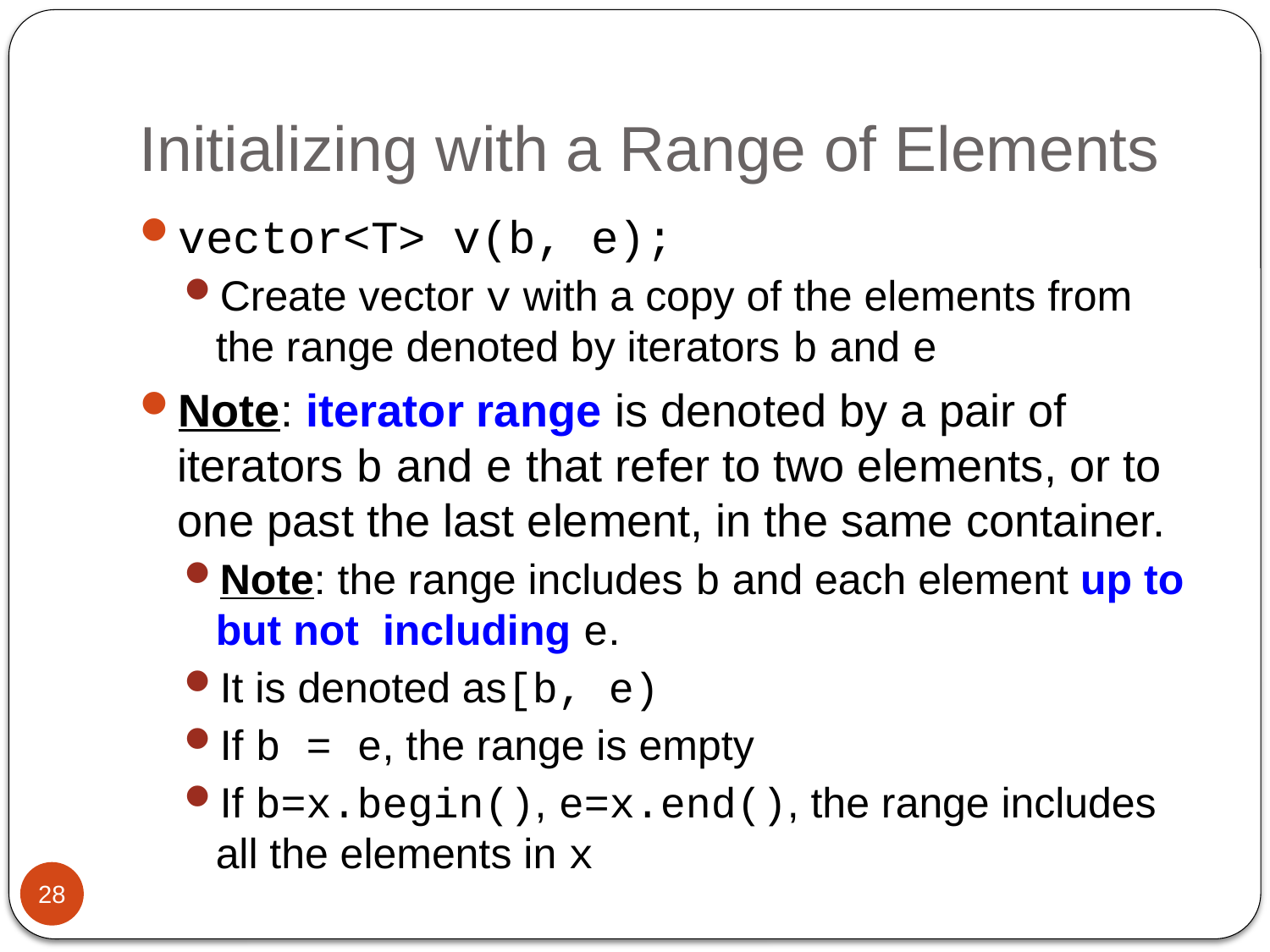

# Initializing with a Range of Elements
vector<T> v(b, e);
Create vector v with a copy of the elements from the range denoted by iterators b and e
Note: iterator range is denoted by a pair of iterators b and e that refer to two elements, or to one past the last element, in the same container.
Note: the range includes b and each element up to but not  including e.
It is denoted as[b, e)
If b = e, the range is empty
If b=x.begin(), e=x.end(), the range includes all the elements in x

28